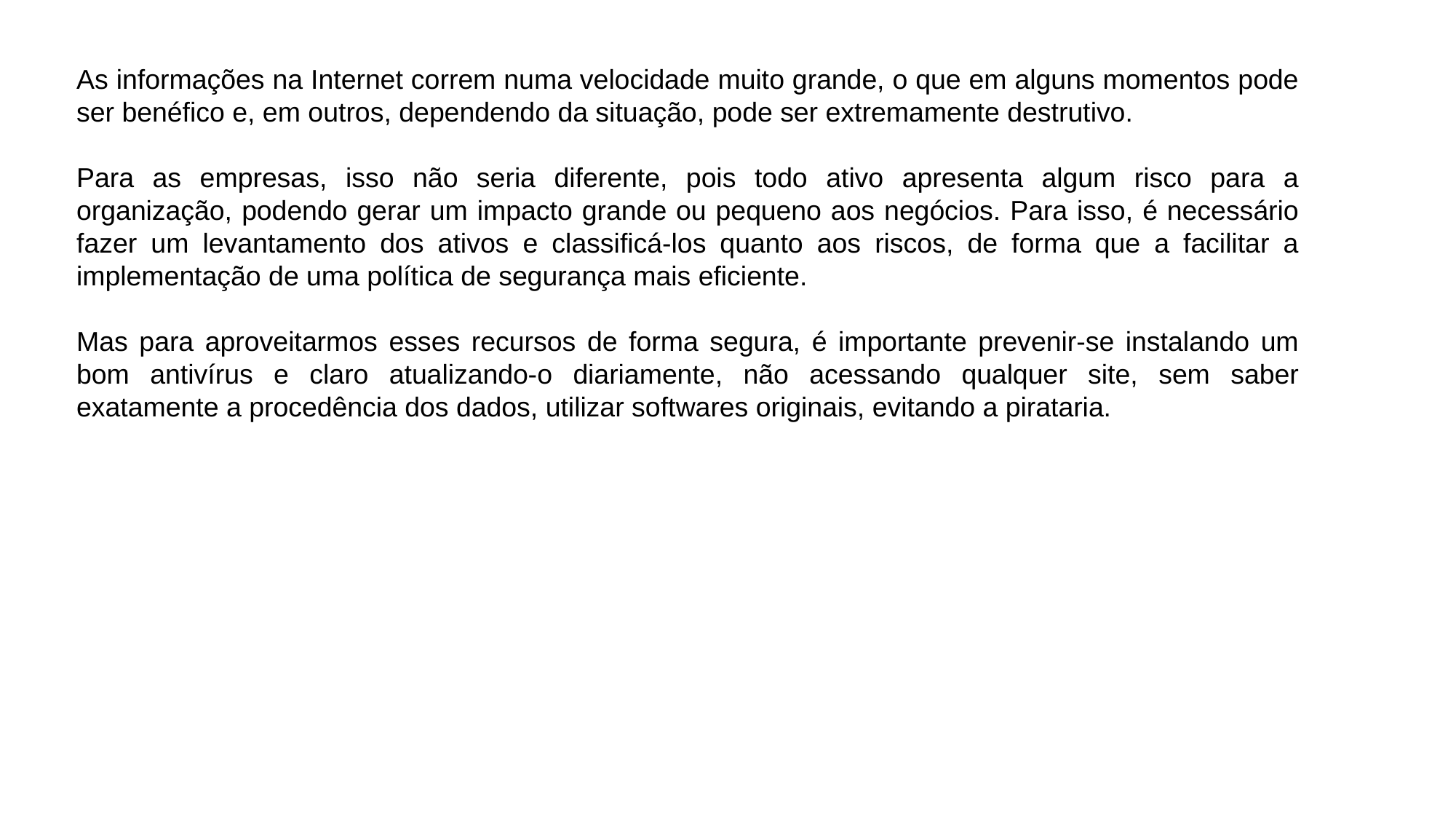

As informações na Internet correm numa velocidade muito grande, o que em alguns momentos pode ser benéfico e, em outros, dependendo da situação, pode ser extremamente destrutivo.

Para as empresas, isso não seria diferente, pois todo ativo apresenta algum risco para a organização, podendo gerar um impacto grande ou pequeno aos negócios. Para isso, é necessário fazer um levantamento dos ativos e classificá-los quanto aos riscos, de forma que a facilitar a implementação de uma política de segurança mais eficiente.

Mas para aproveitarmos esses recursos de forma segura, é importante prevenir-se instalando um bom antivírus e claro atualizando-o diariamente, não acessando qualquer site, sem saber exatamente a procedência dos dados, utilizar softwares originais, evitando a pirataria.